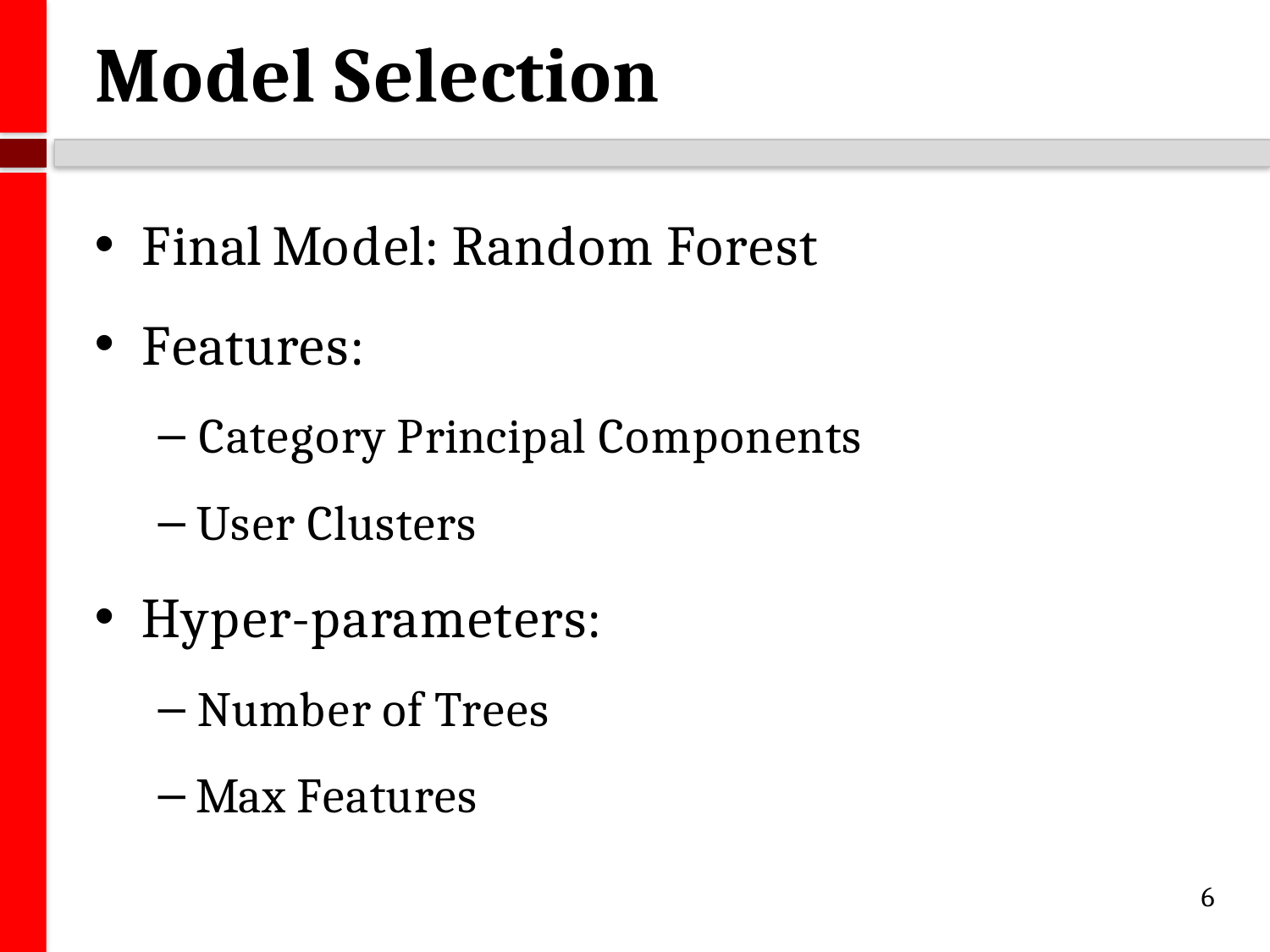

# Model Selection
Final Model: Random Forest
Features:
Category Principal Components
User Clusters
Hyper-parameters:
Number of Trees
Max Features

6